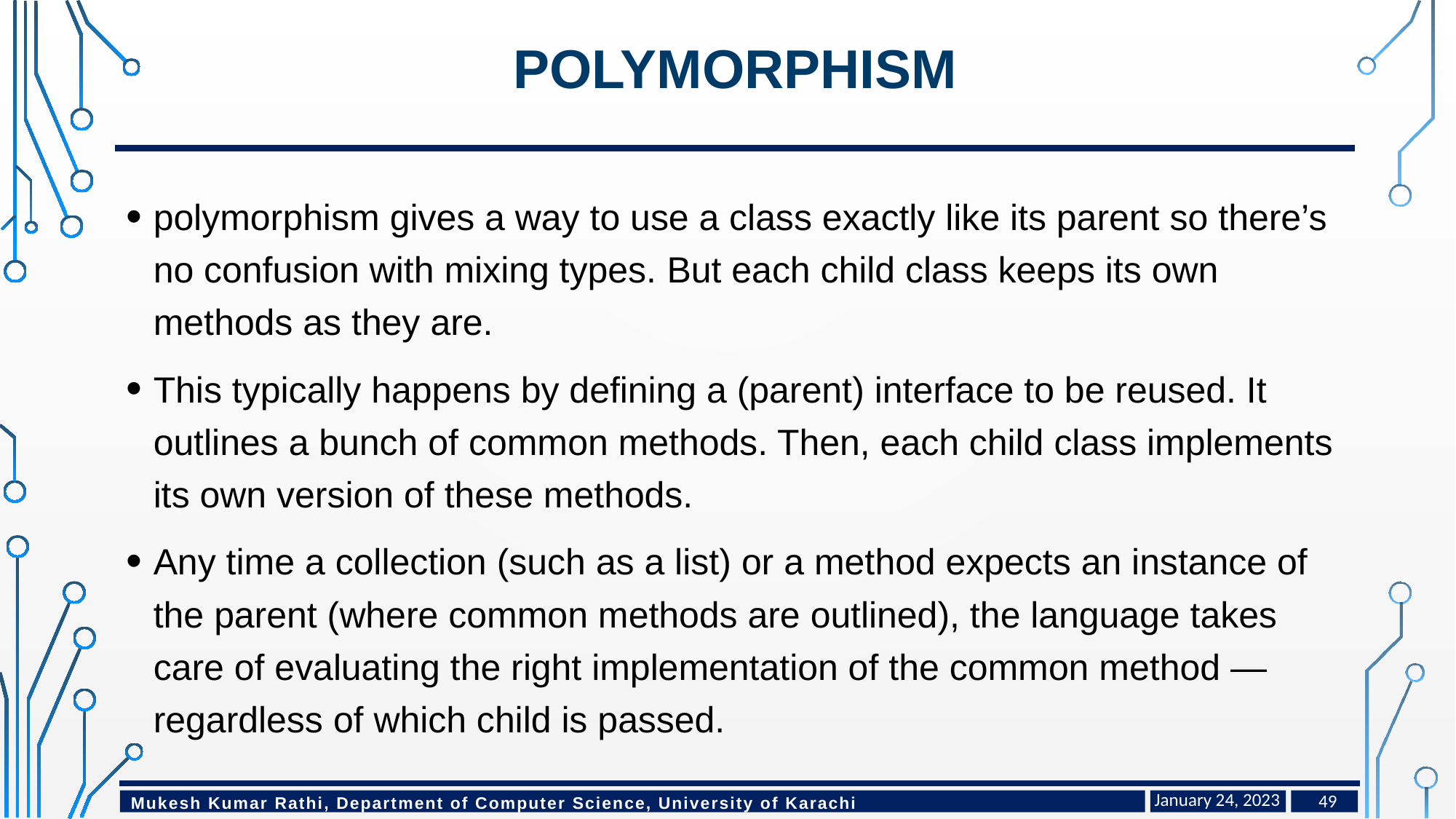

# Polymorphism
polymorphism gives a way to use a class exactly like its parent so there’s no confusion with mixing types. But each child class keeps its own methods as they are.
This typically happens by defining a (parent) interface to be reused. It outlines a bunch of common methods. Then, each child class implements its own version of these methods.
Any time a collection (such as a list) or a method expects an instance of the parent (where common methods are outlined), the language takes care of evaluating the right implementation of the common method — regardless of which child is passed.

January 24, 2023
49